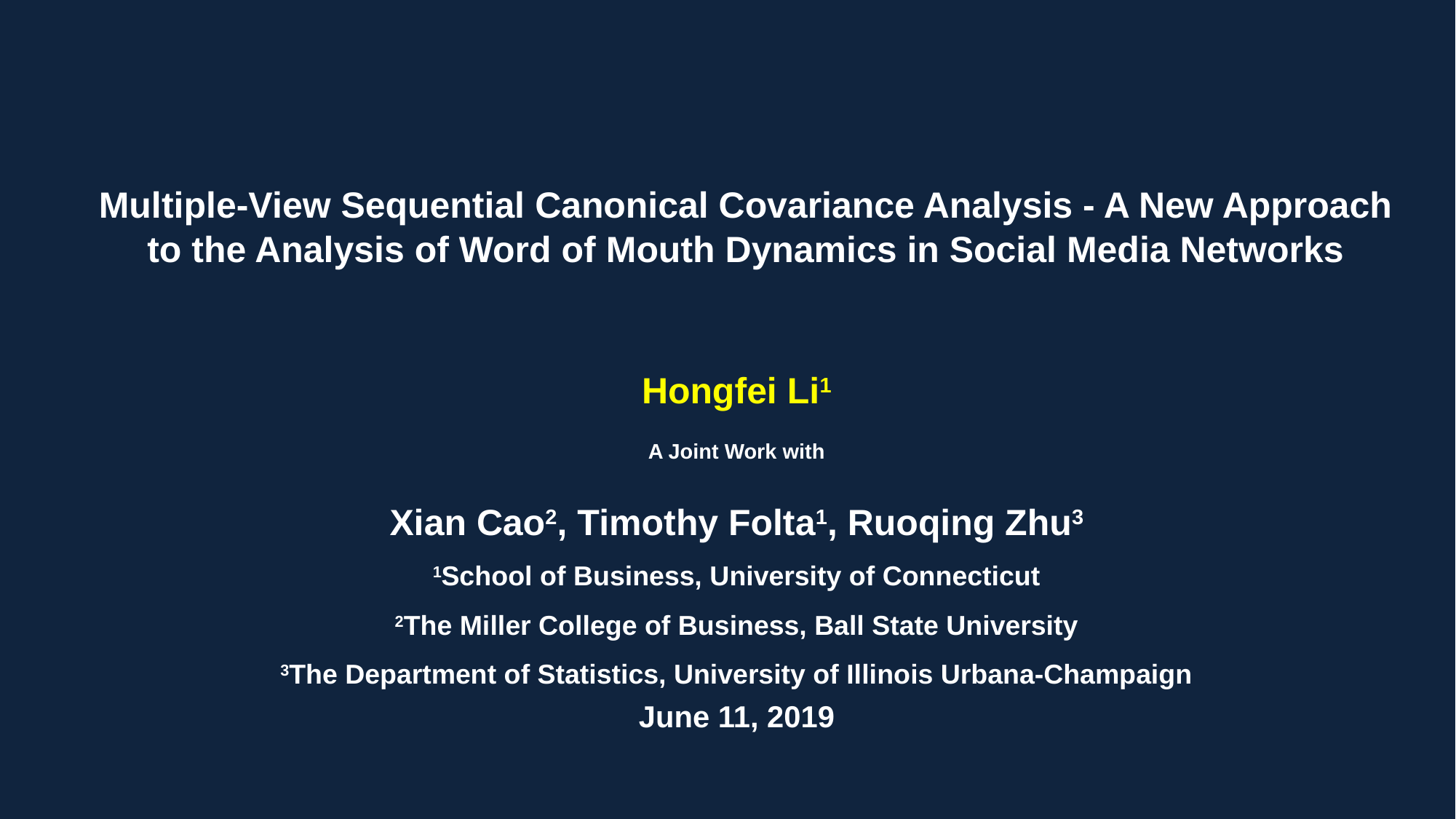

# Multiple-View Sequential Canonical Covariance Analysis - A New Approach to the Analysis of Word of Mouth Dynamics in Social Media Networks
Hongfei Li1
A Joint Work with
Xian Cao2, Timothy Folta1, Ruoqing Zhu3
1School of Business, University of Connecticut
2The Miller College of Business, Ball State University
3The Department of Statistics, University of Illinois Urbana-Champaign

June 11, 2019